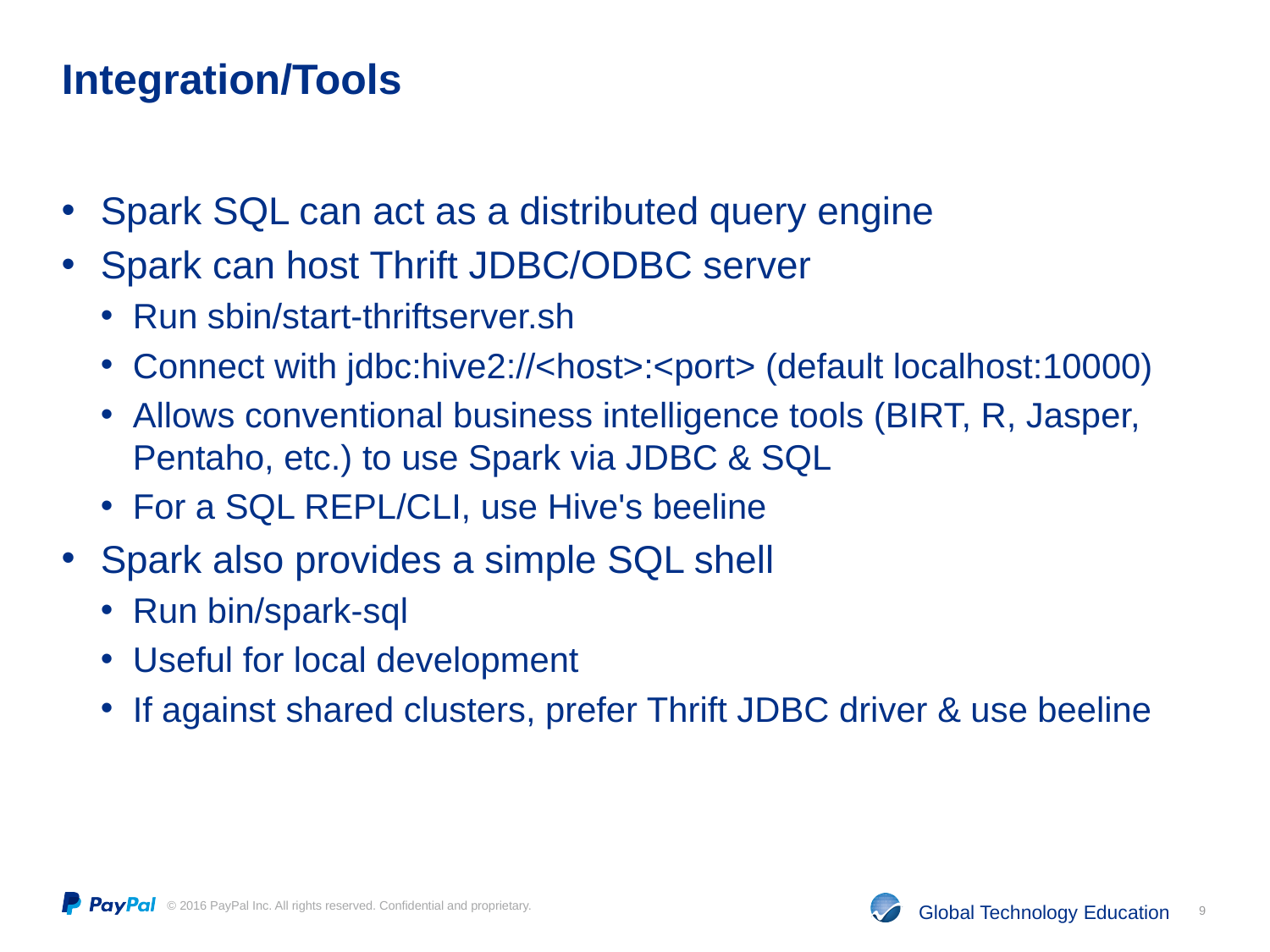

# Integration/Tools
Spark SQL can act as a distributed query engine
Spark can host Thrift JDBC/ODBC server
Run sbin/start-thriftserver.sh
Connect with jdbc:hive2://<host>:<port> (default localhost:10000)
Allows conventional business intelligence tools (BIRT, R, Jasper, Pentaho, etc.) to use Spark via JDBC & SQL
For a SQL REPL/CLI, use Hive's beeline
Spark also provides a simple SQL shell
Run bin/spark-sql
Useful for local development
If against shared clusters, prefer Thrift JDBC driver & use beeline

9